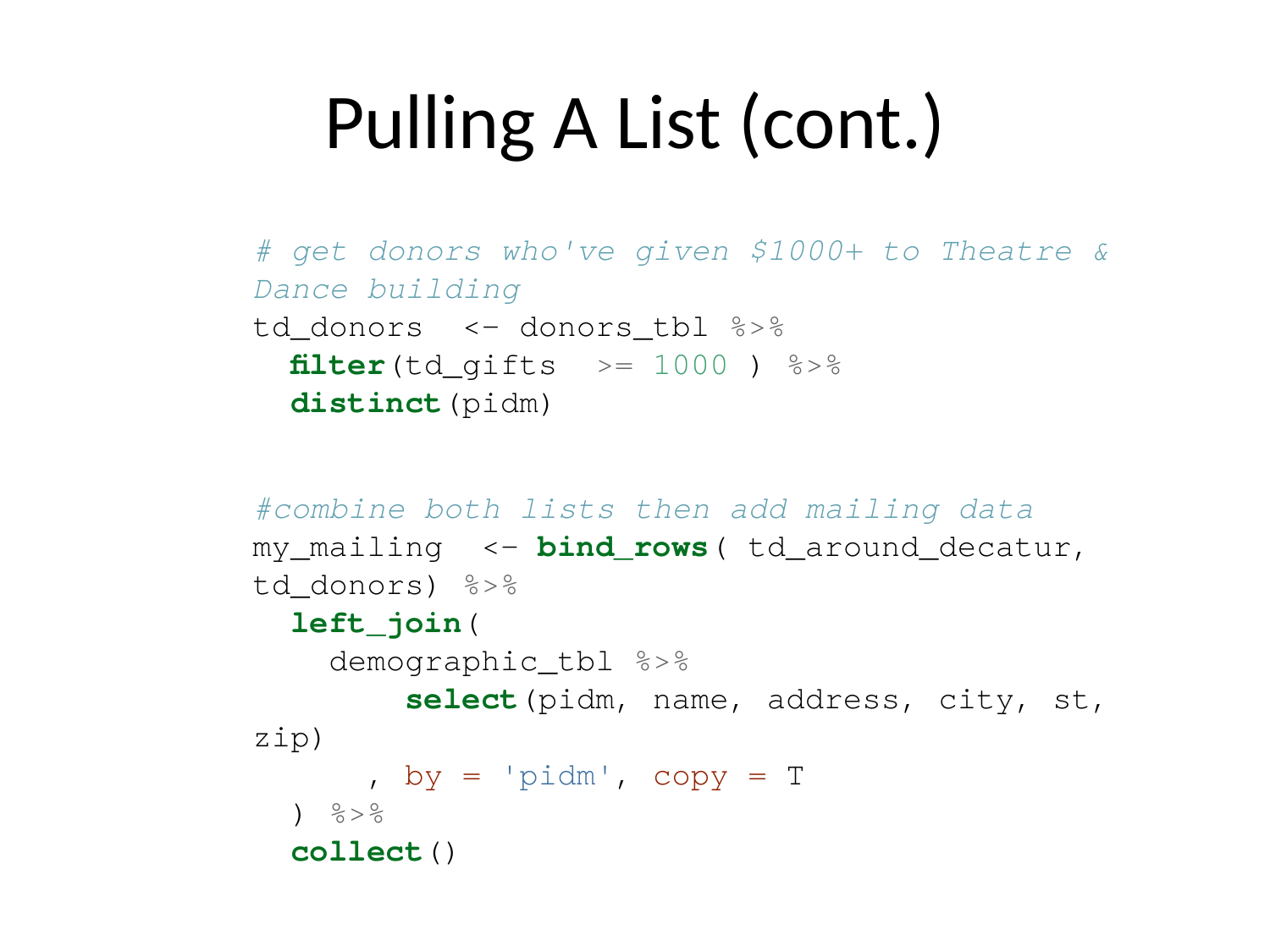

# Pulling A List (cont.)
# get donors who've given $1000+ to Theatre & Dance building td_donors  <- donors_tbl %>% filter(td_gifts  >= 1000 ) %>% distinct(pidm) #combine both lists then add mailing data my_mailing  <- bind_rows( td_around_decatur, td_donors) %>% left_join( demographic_tbl %>% select(pidm, name, address, city, st, zip) , by = 'pidm', copy = T ) %>% collect()